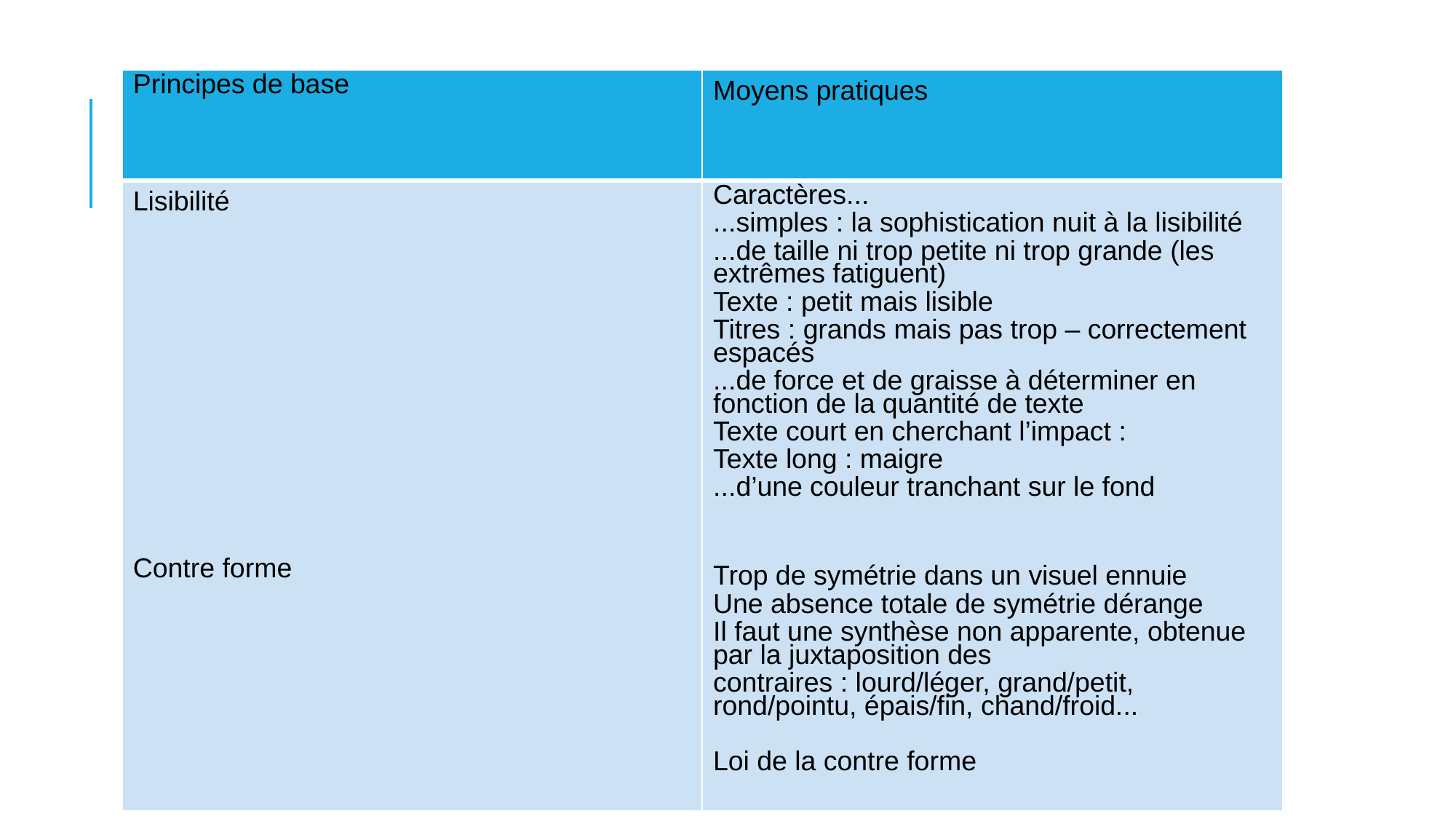

| Principes de base | Moyens pratiques |
| --- | --- |
| Lisibilité Contre forme | Caractères... ...simples : la sophistication nuit à la lisibilité ...de taille ni trop petite ni trop grande (les extrêmes fatiguent) Texte : petit mais lisible Titres : grands mais pas trop – correctement espacés ...de force et de graisse à déterminer en fonction de la quantité de texte Texte court en cherchant l’impact : Texte long : maigre ...d’une couleur tranchant sur le fond Trop de symétrie dans un visuel ennuie Une absence totale de symétrie dérange Il faut une synthèse non apparente, obtenue par la juxtaposition des contraires : lourd/léger, grand/petit, rond/pointu, épais/fin, chand/froid... Loi de la contre forme |
#